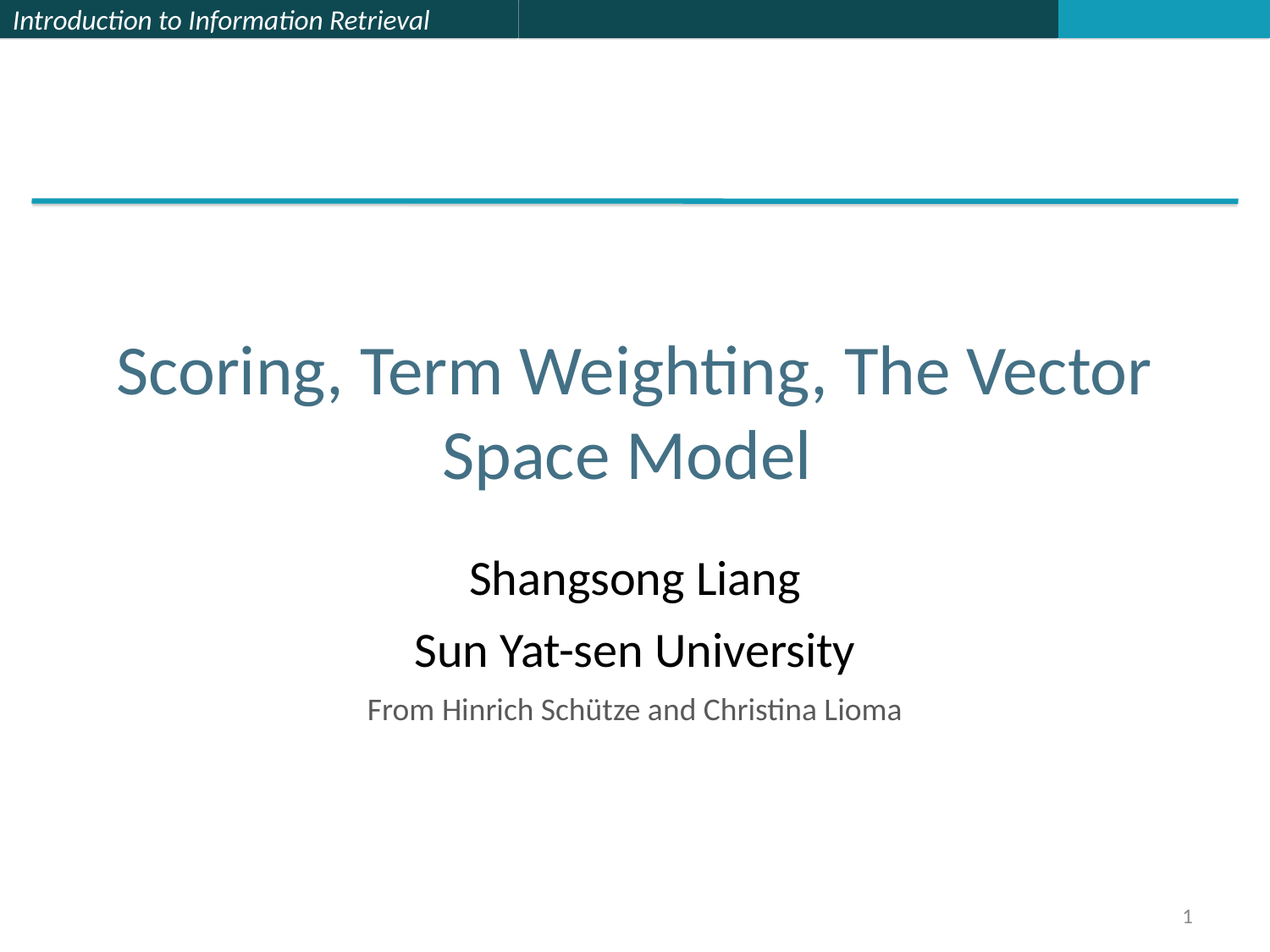

# Scoring, Term Weighting, The Vector Space Model
Shangsong Liang
Sun Yat-sen University
From Hinrich Schütze and Christina Lioma

1